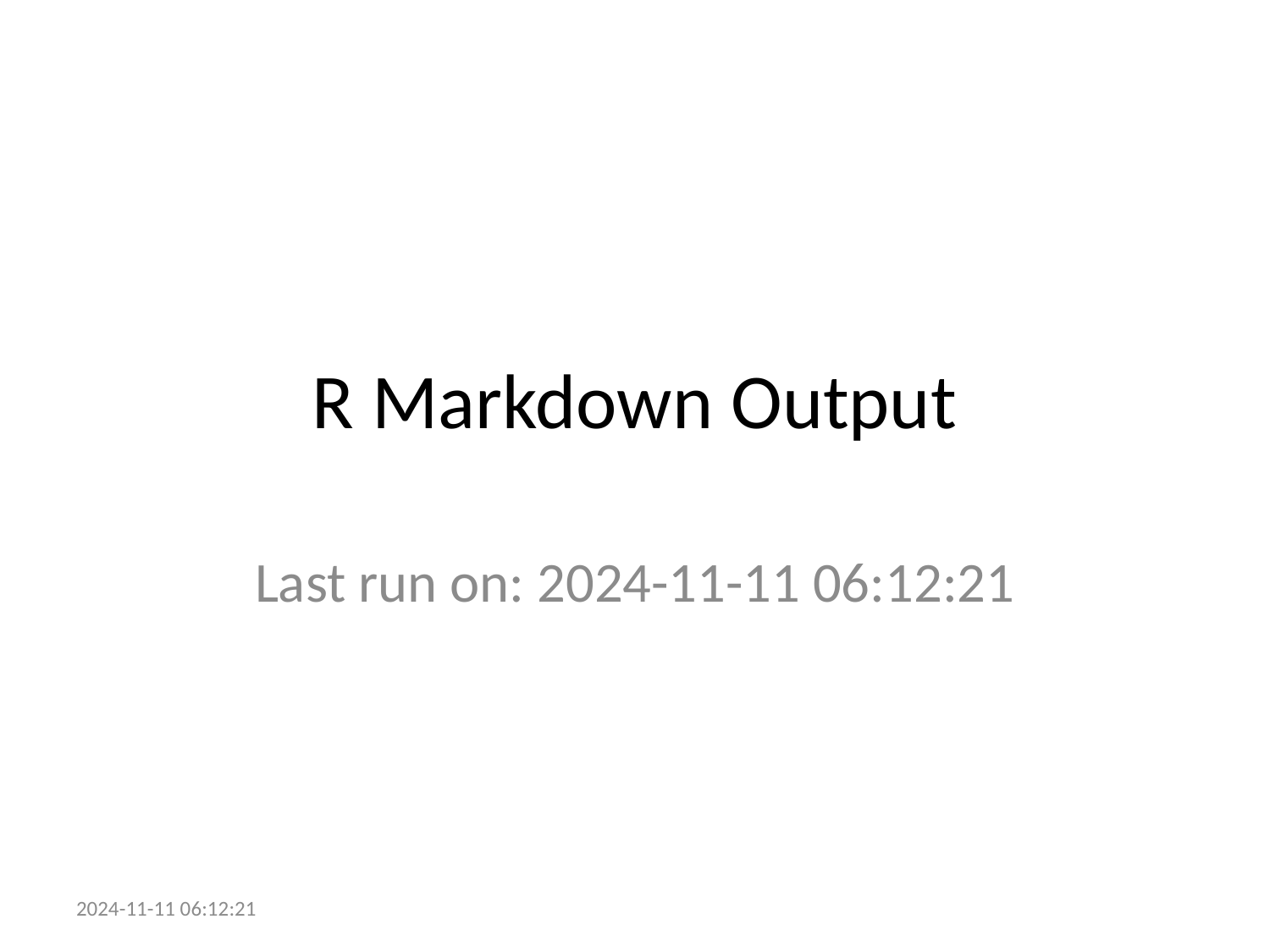

# R Markdown Output
Last run on: 2024-11-11 06:12:21
2024-11-11 06:12:21